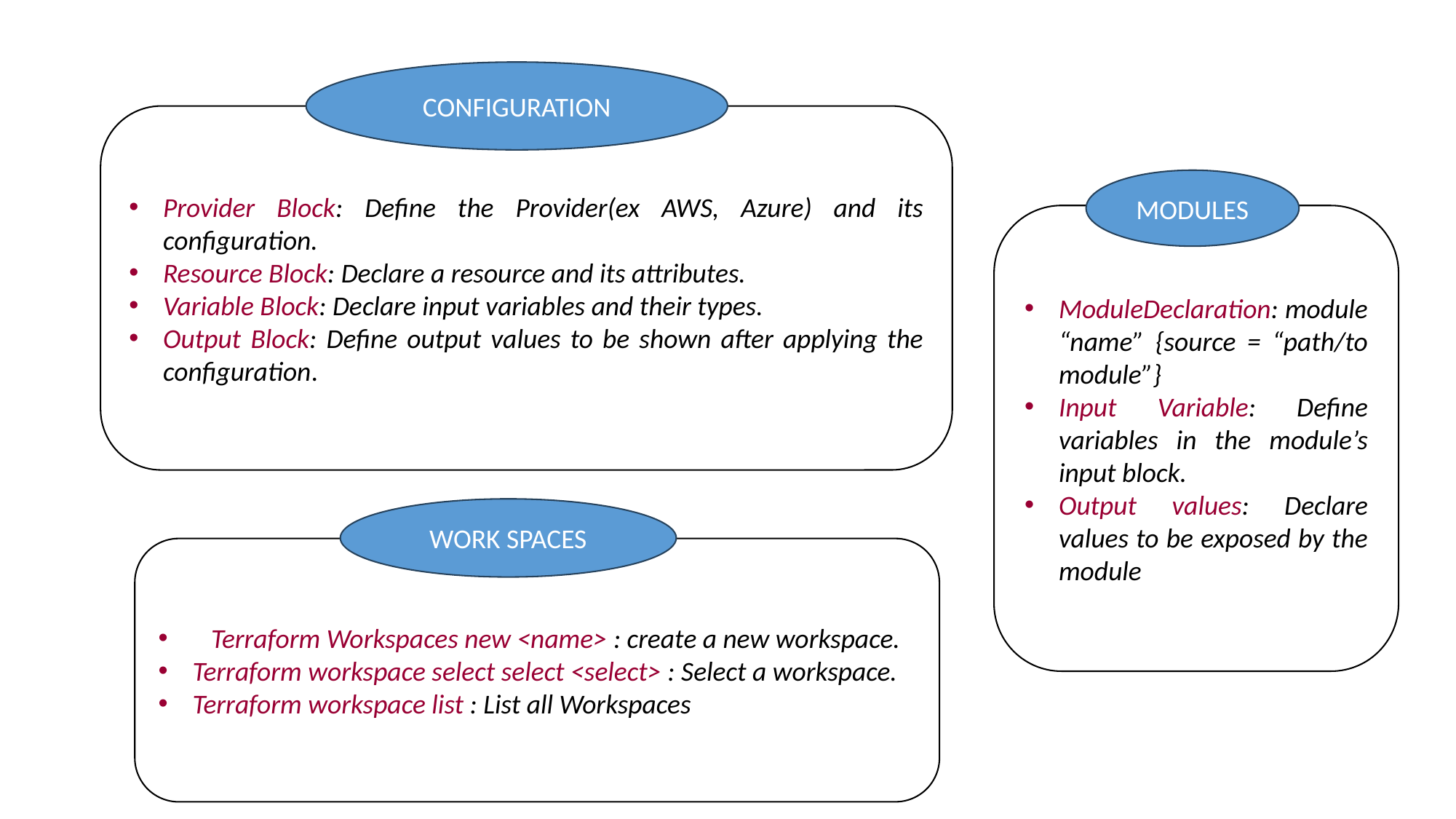

CONFIGURATION
Provider Block: Define the Provider(ex AWS, Azure) and its configuration.
Resource Block: Declare a resource and its attributes.
Variable Block: Declare input variables and their types.
Output Block: Define output values to be shown after applying the configuration.
MODULES
ModuleDeclaration: module “name” {source = “path/to module”}
Input Variable: Define variables in the module’s input block.
Output values: Declare values to be exposed by the module
WORK SPACES
   Terraform Workspaces new <name> : create a new workspace.
Terraform workspace select select <select> : Select a workspace.
Terraform workspace list : List all Workspaces